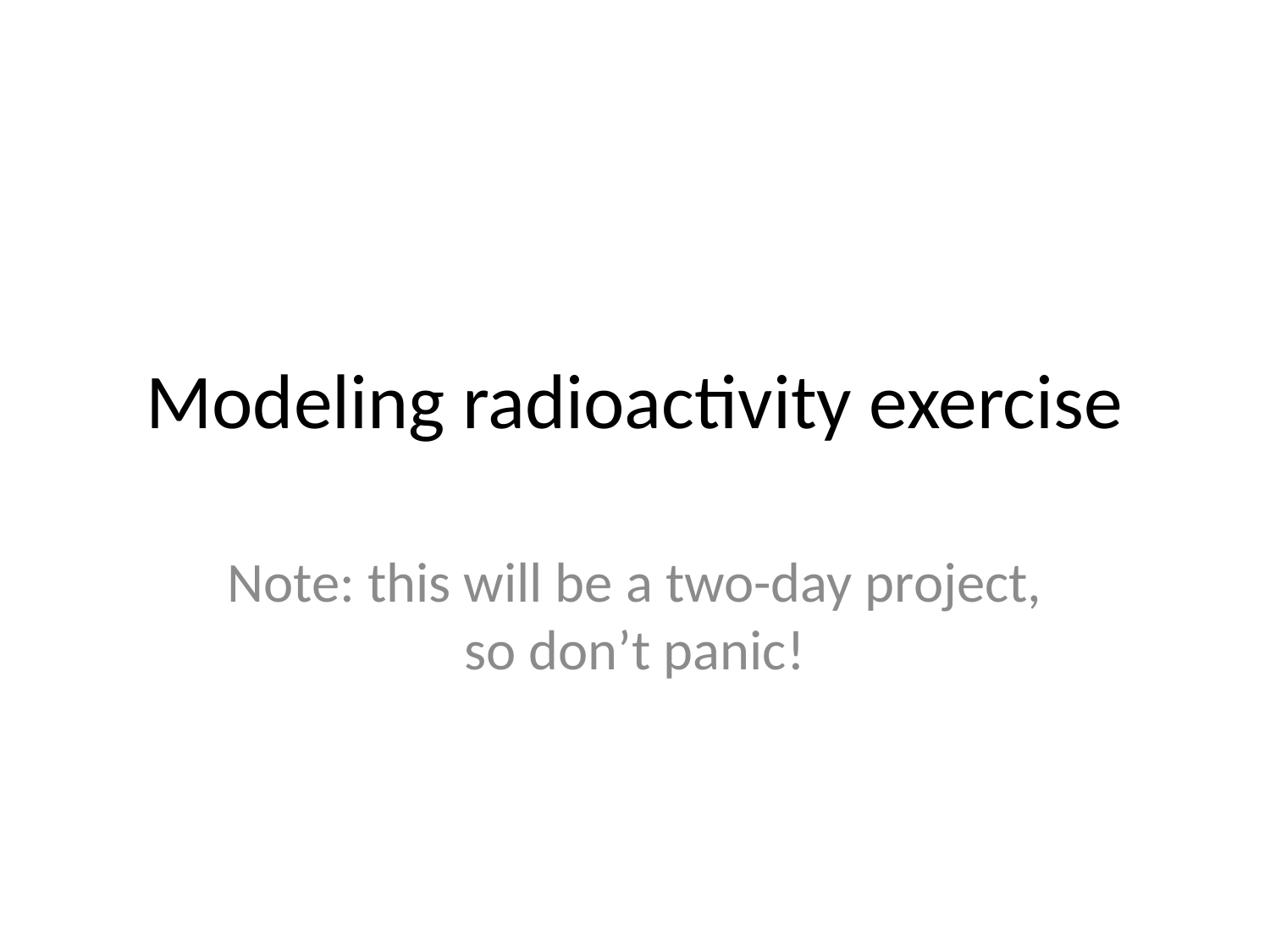

# Modeling radioactivity exercise
Note: this will be a two-day project, so don’t panic!